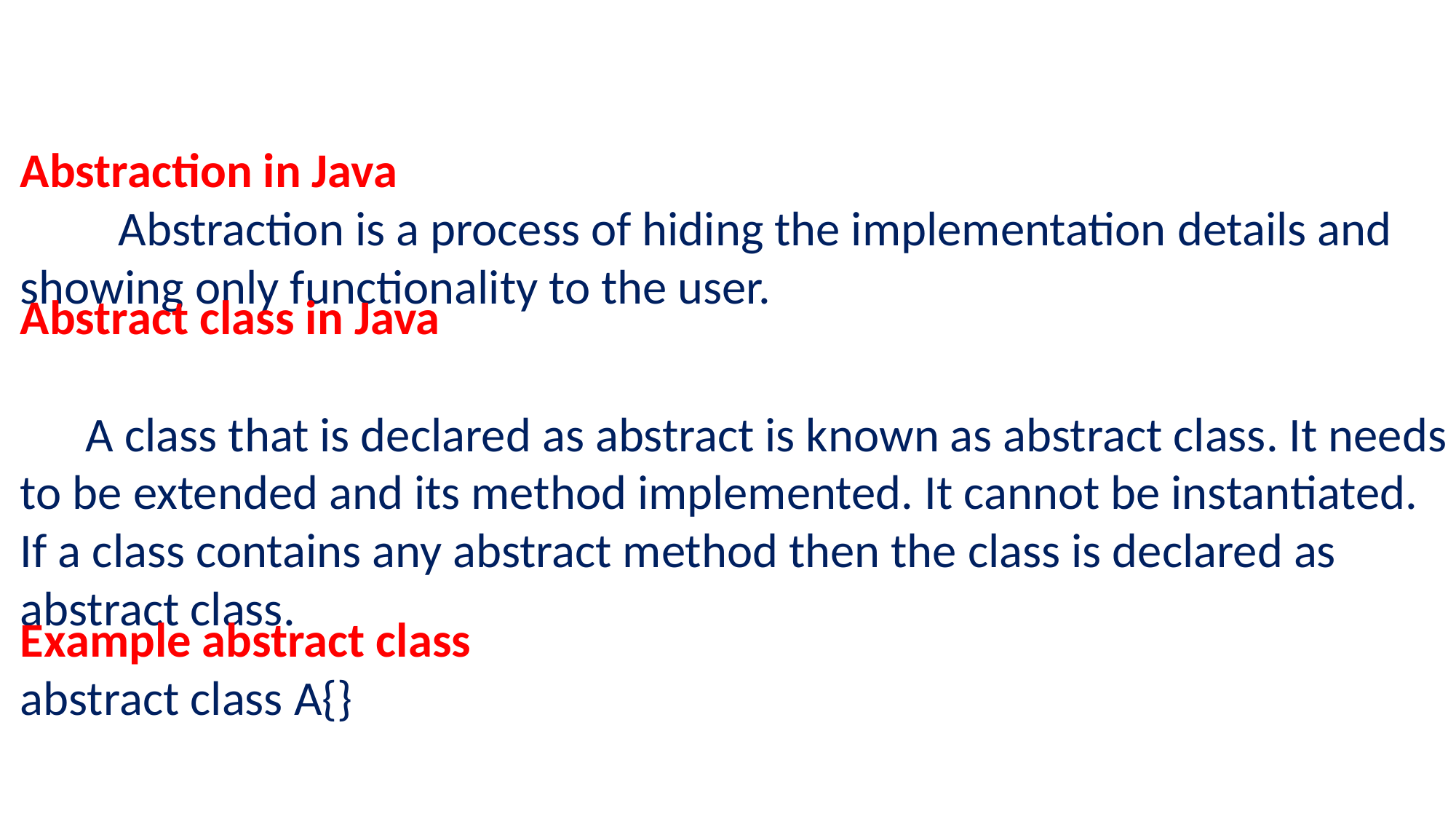

Abstraction in Java
         Abstraction is a process of hiding the implementation details and showing only functionality to the user.

Abstract class in Java

      A class that is declared as abstract is known as abstract class. It needs to be extended and its method implemented. It cannot be instantiated. If a class contains any abstract method then the class is declared as abstract class.

Example abstract class
abstract class A{}